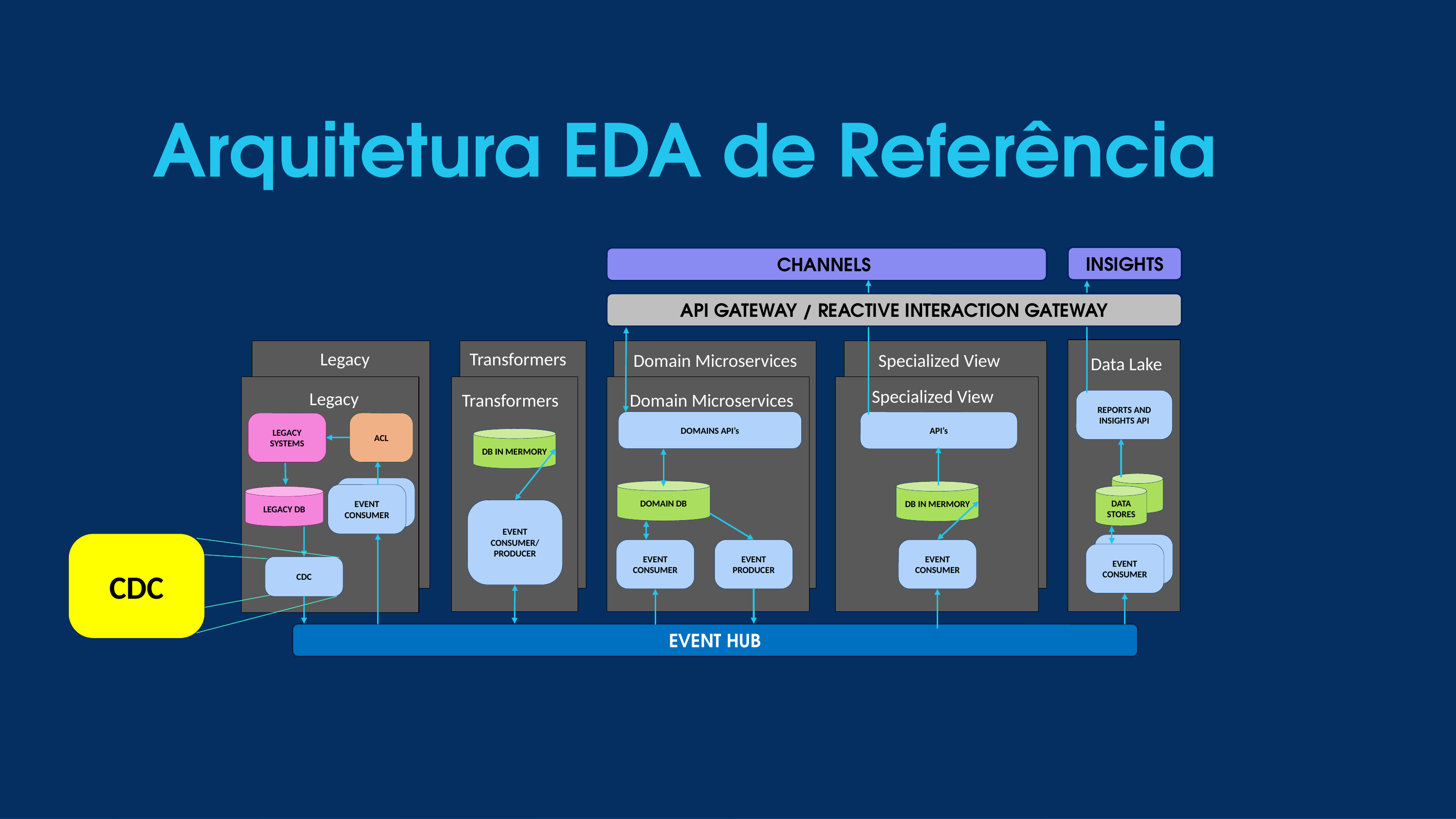

Arquitetura EDA de Referência
INSIGHTS
CHANNELS
API GATEWAY / REACTIVE INTERACTION GATEWAY

Legacy
Transformers
Specialized View
Domain Microservices
Data Lake

Specialized View
Legacy
Transformers
Domain Microservices
REPORTS AND INSIGHTS API
DOMAINS API’s
API’s
LEGACY SYSTEMS
ACL
DB IN MERMORY

EVENT CONSUMER
DOMAIN DB
DB IN MERMORY
EVENT CONSUMER
DATA STORES
LEGACY DB
EVENT CONSUMER/
PRODUCER
CDC
EVENT CONSUMER
EVENT CONSUMER
EVENT PRODUCER
EVENT CONSUMER
EVENT CONSUMER
CDC
EVENT HUB